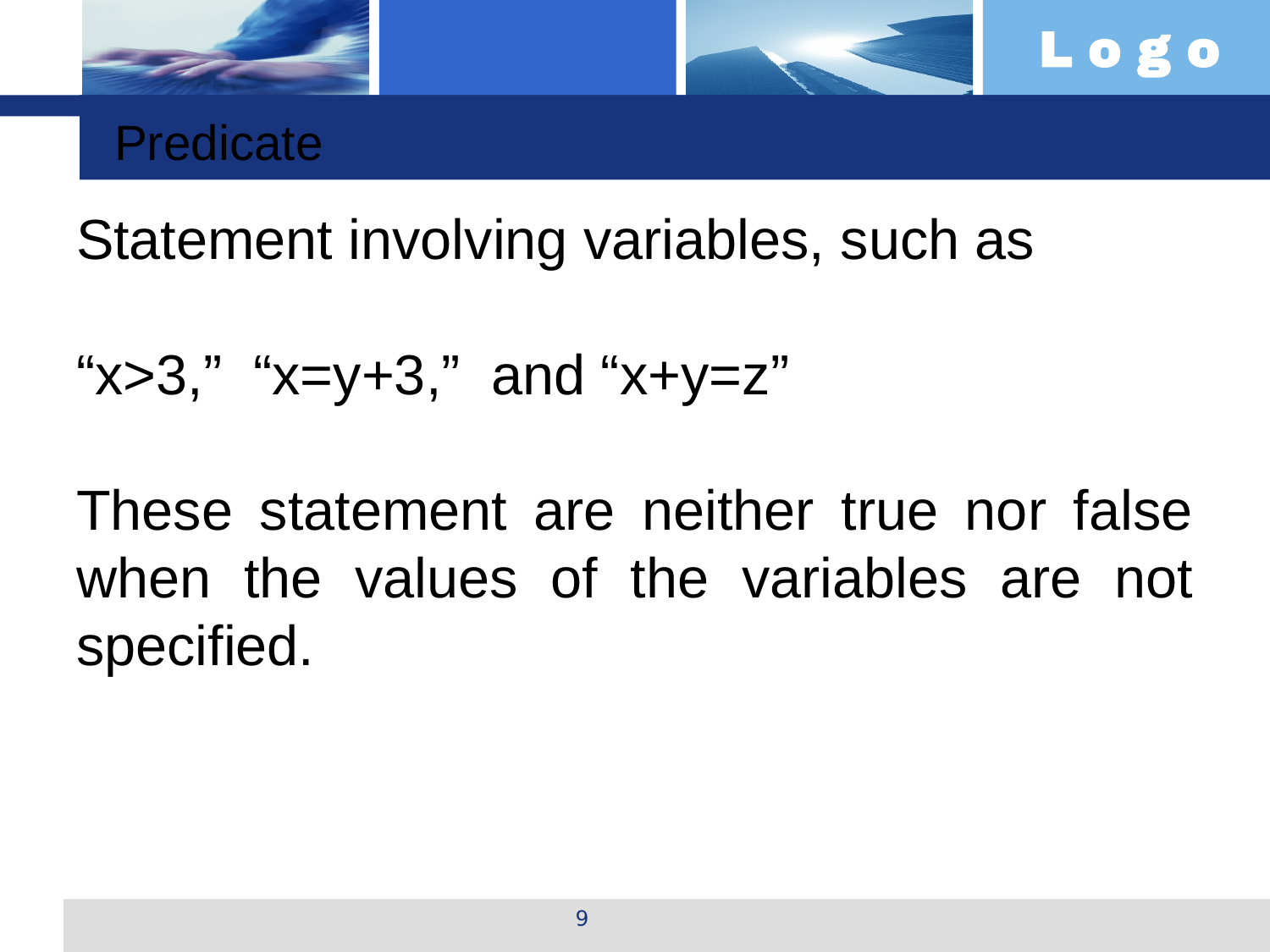

Predicate
Statement involving variables, such as

“x>3,”  “x=y+3,”  and “x+y=z”

These statement are neither true nor false when the values of the variables are not specified.
9